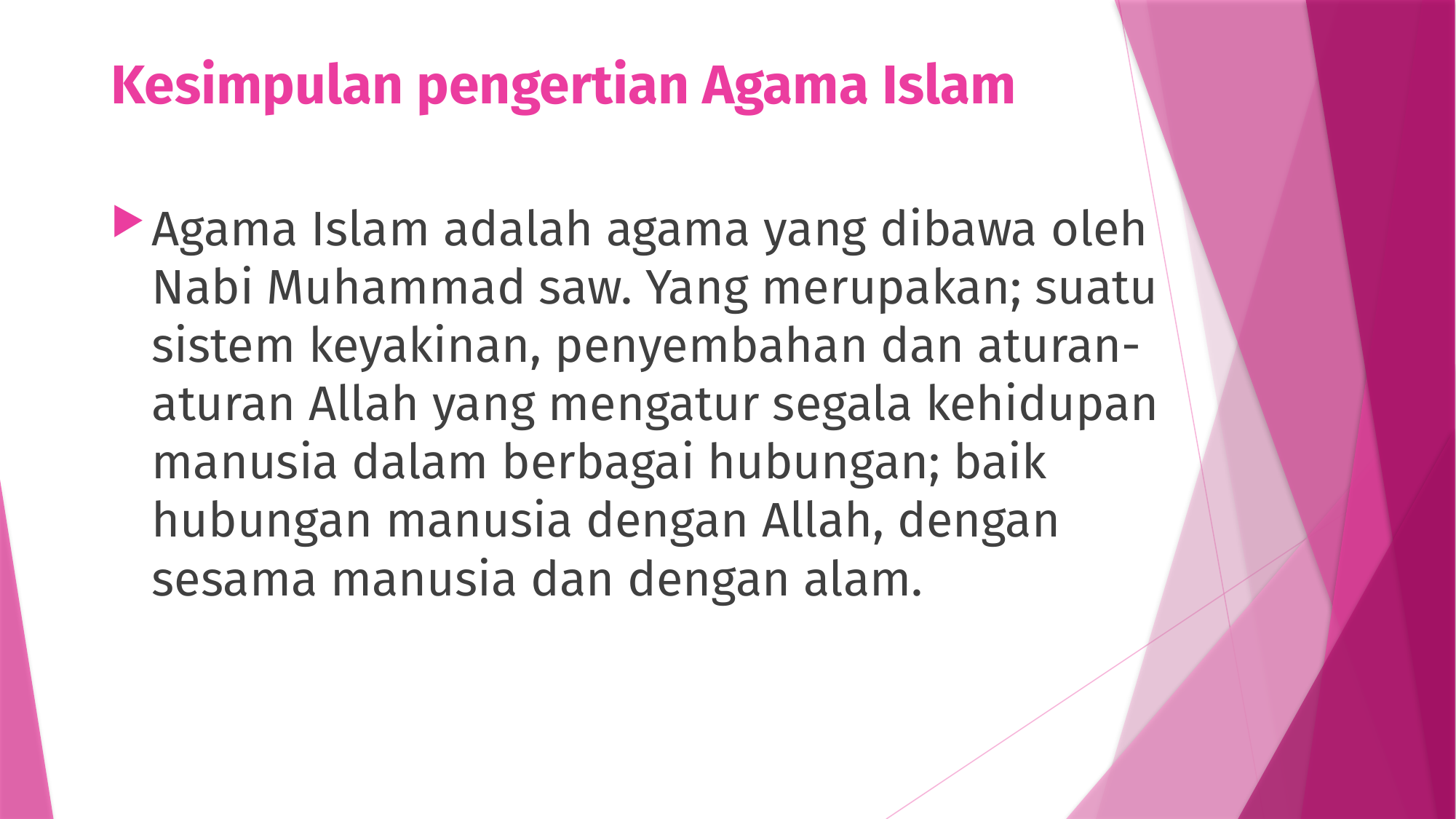

# Kesimpulan pengertian Agama Islam
Agama Islam adalah agama yang dibawa oleh Nabi Muhammad saw. Yang merupakan; suatu sistem keyakinan, penyembahan dan aturan- aturan Allah yang mengatur segala kehidupan manusia dalam berbagai hubungan; baik hubungan manusia dengan Allah, dengan sesama manusia dan dengan alam.